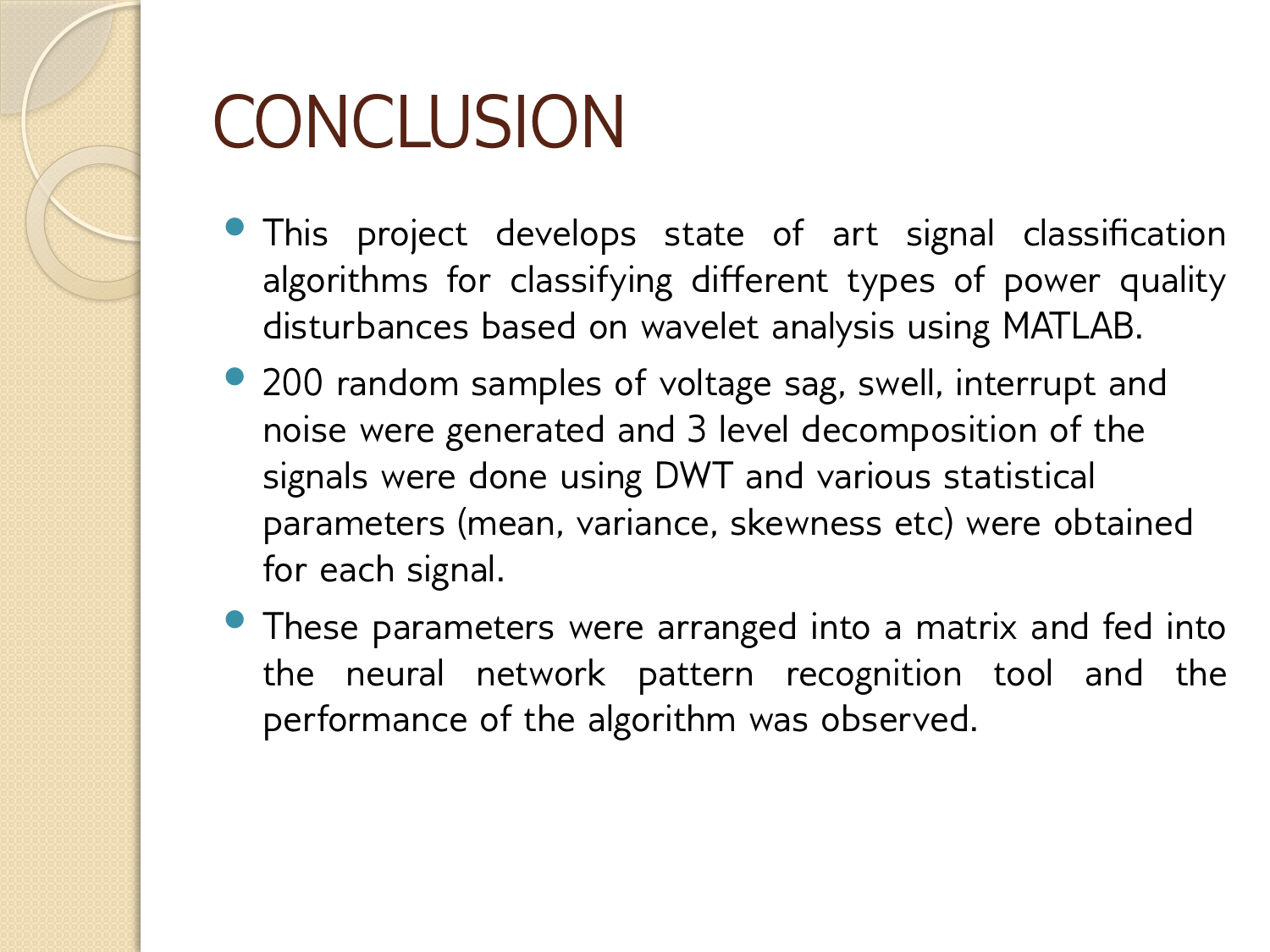

# CONCLUSION
This project develops state of art signal classification algorithms for classifying different types of power quality disturbances based on wavelet analysis using MATLAB.
200 random samples of voltage sag, swell, interrupt and noise were generated and 3 level decomposition of the signals were done using DWT and various statistical parameters (mean, variance, skewness etc) were obtained for each signal.
These parameters were arranged into a matrix and fed into the neural network pattern recognition tool and the performance of the algorithm was observed.